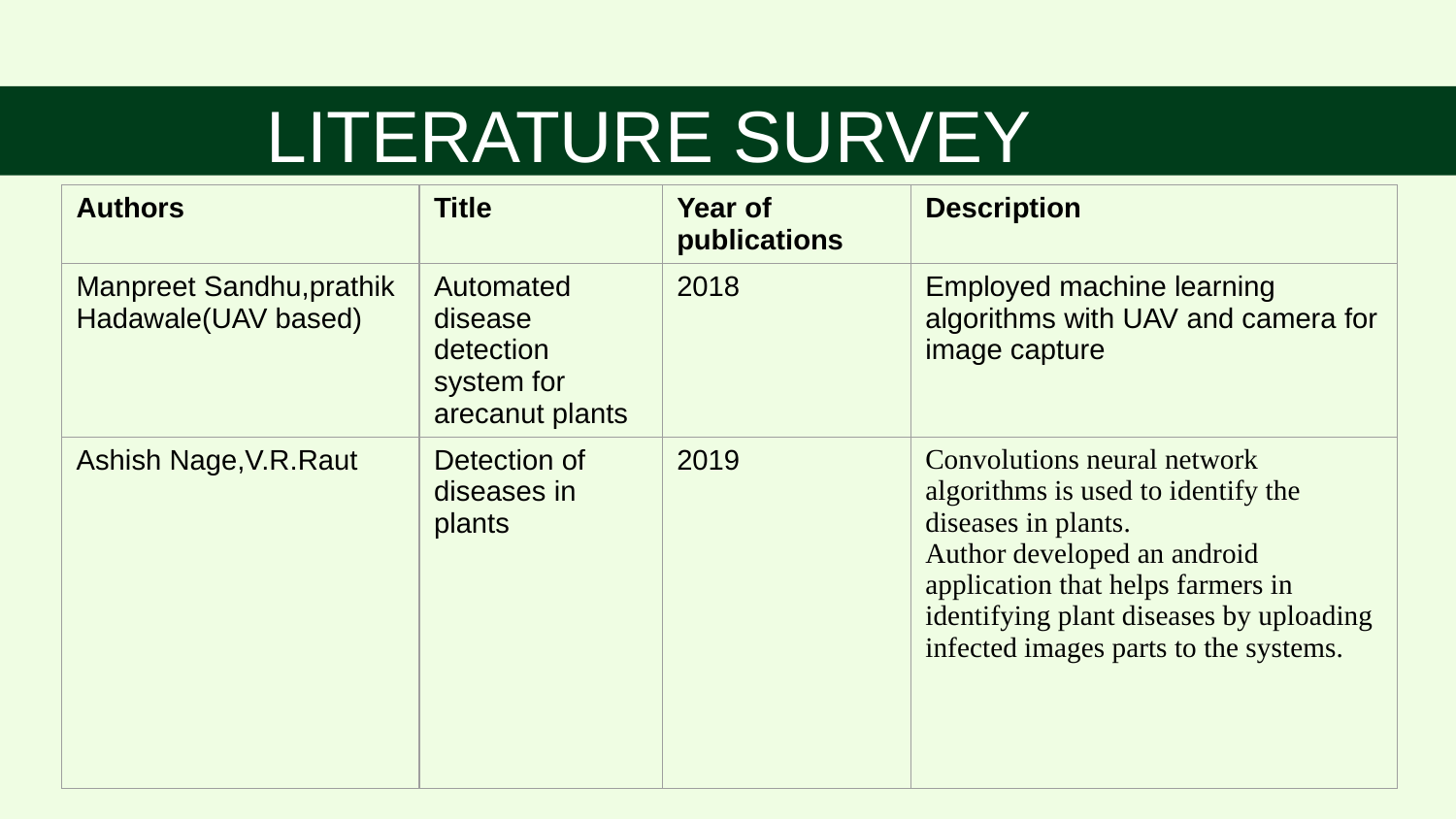

# LITERATURE SURVEY
| Authors | Title | Year of publications | Description |
| --- | --- | --- | --- |
| Manpreet Sandhu,prathik Hadawale(UAV based) | Automated disease detection system for arecanut plants | 2018 | Employed machine learning algorithms with UAV and camera for image capture |
| Ashish Nage,V.R.Raut | Detection of diseases in plants | 2019 | Convolutions neural network algorithms is used to identify the diseases in plants. Author developed an android application that helps farmers in identifying plant diseases by uploading infected images parts to the systems. |